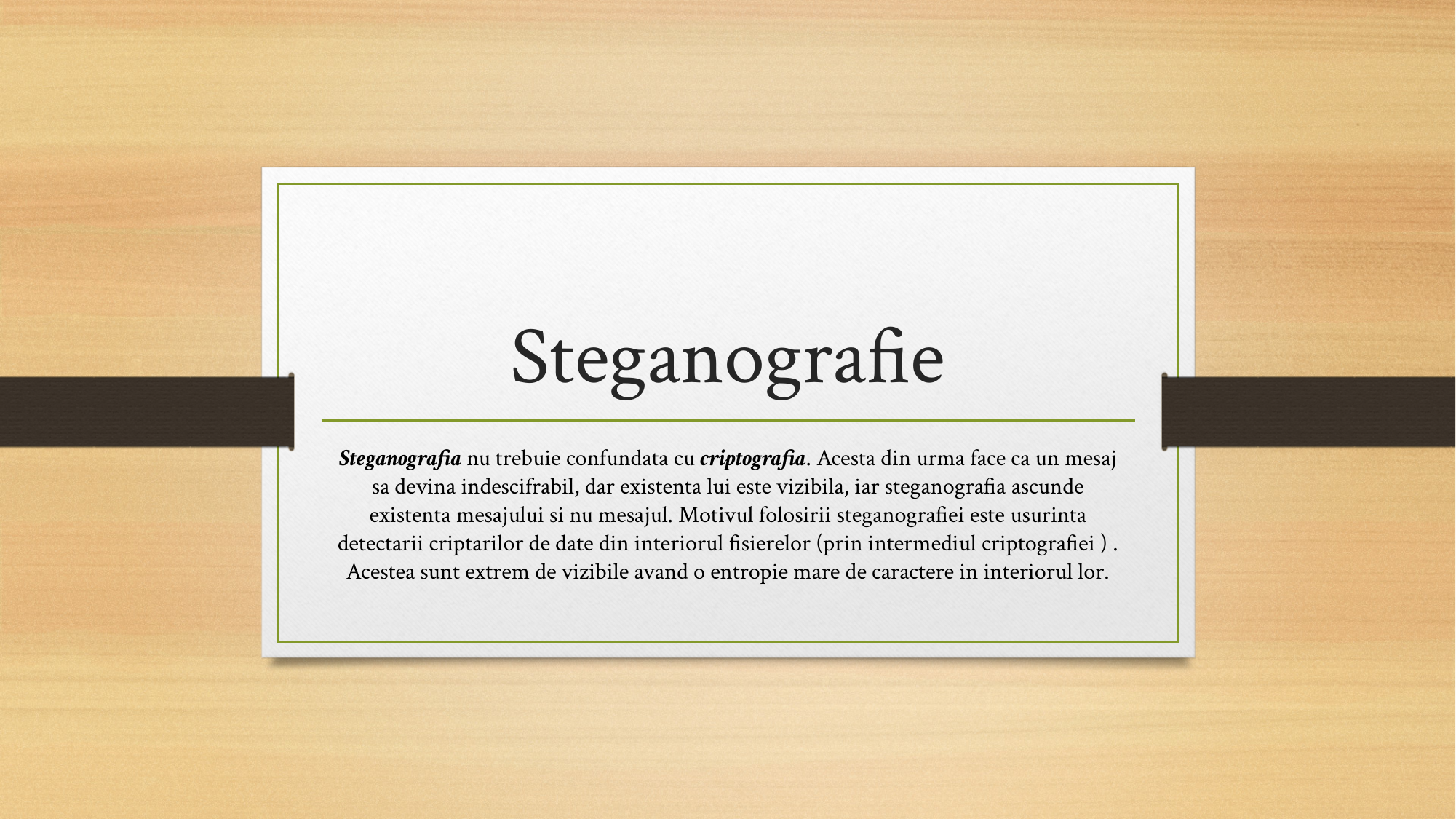

# Steganografie
Steganografia nu trebuie confundata cu criptografia. Acesta din urma face ca un mesaj sa devina indescifrabil, dar existenta lui este vizibila, iar steganografia ascunde existenta mesajului si nu mesajul. Motivul folosirii steganografiei este usurinta detectarii criptarilor de date din interiorul fisierelor (prin intermediul criptografiei ) . Acestea sunt extrem de vizibile avand o entropie mare de caractere in interiorul lor.